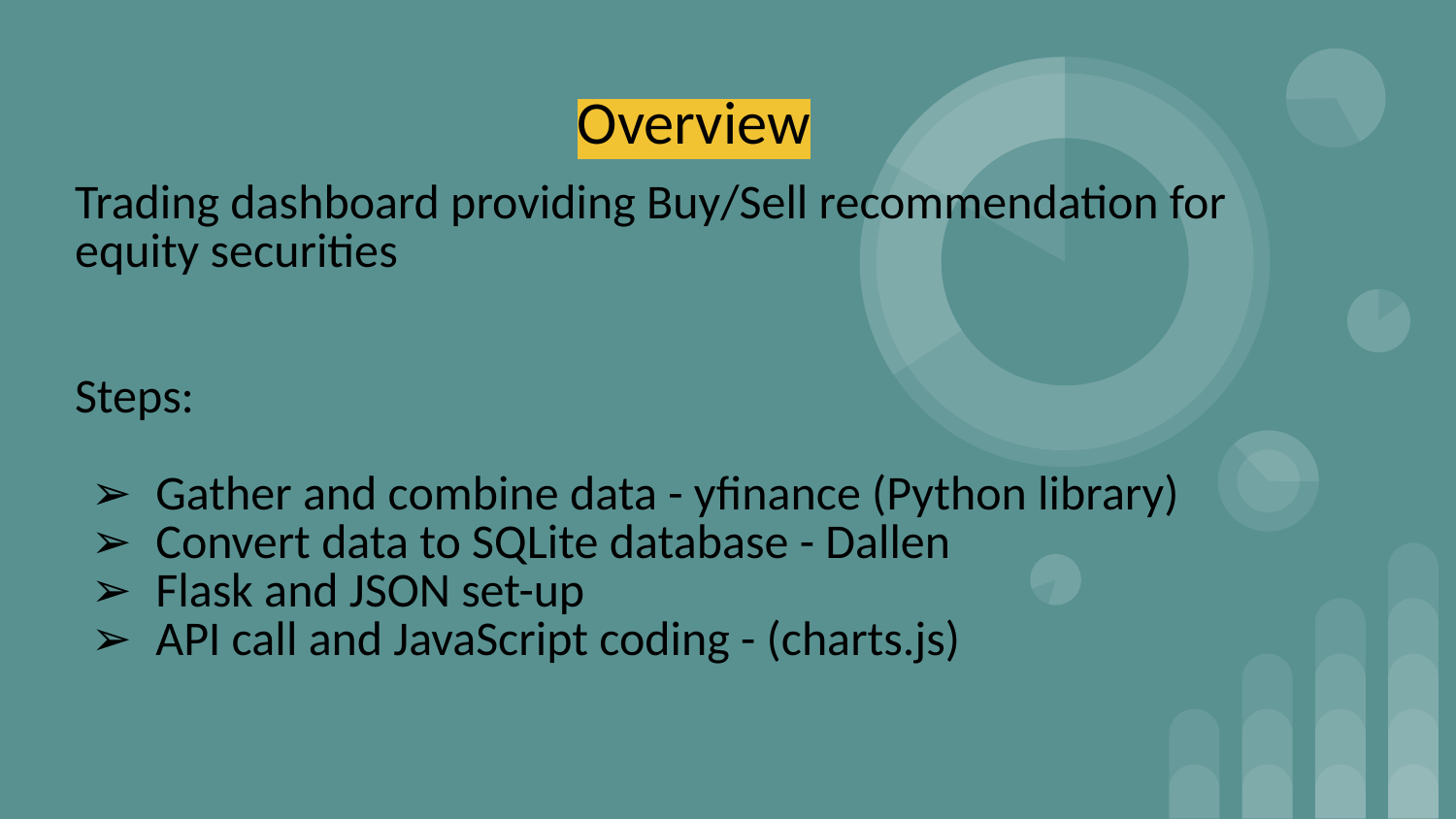

# Overview

Trading dashboard providing Buy/Sell recommendation for equity securities

Steps:

Gather and combine data - yfinance (Python library)
Convert data to SQLite database - Dallen
Flask and JSON set-up
API call and JavaScript coding - (charts.js)